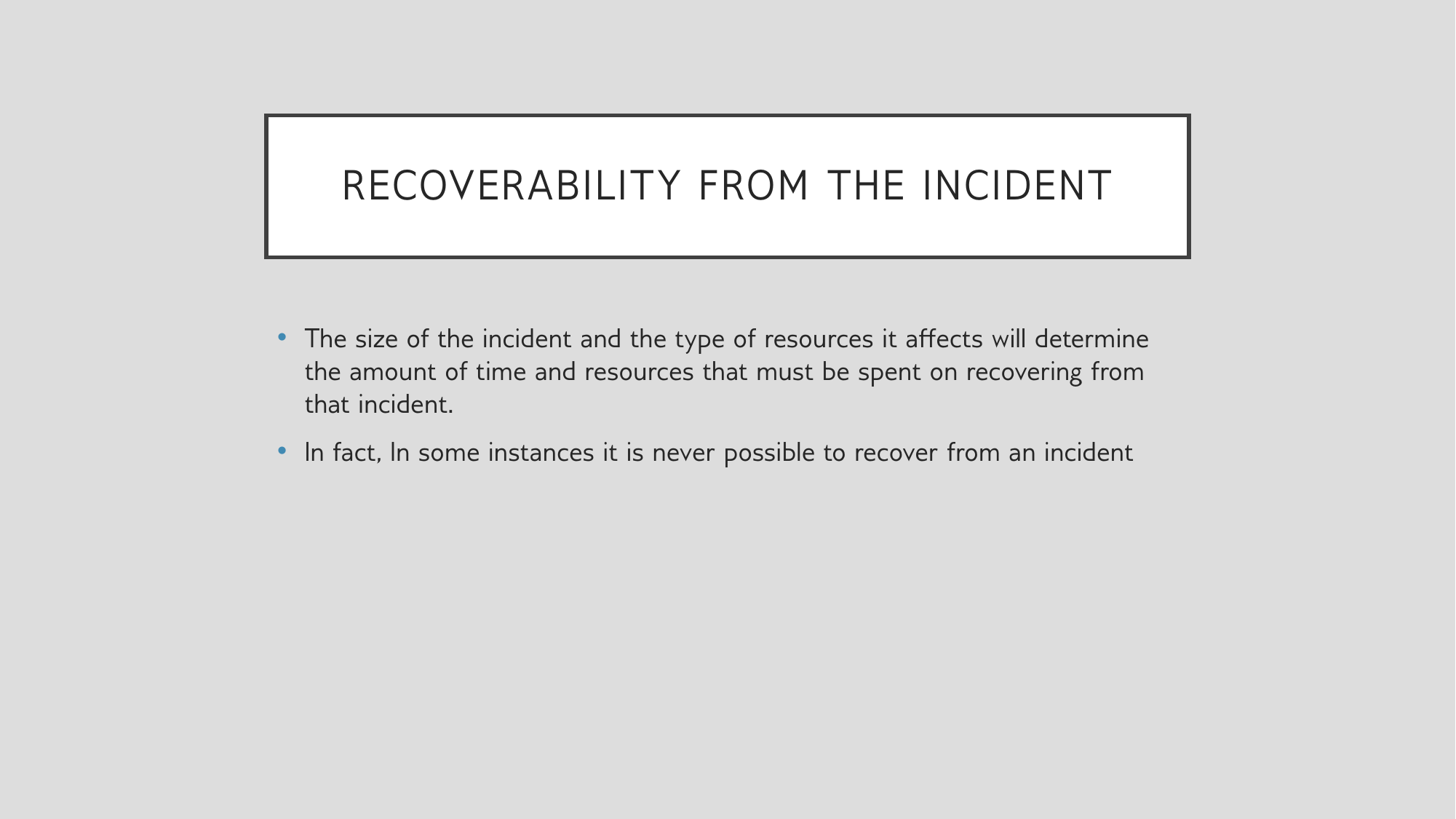

# Recoverability from the incident
The size of the incident and the type of resources it affects will determine the amount of time and resources that must be spent on recovering from that incident.
In fact, In some instances it is never possible to recover from an incident